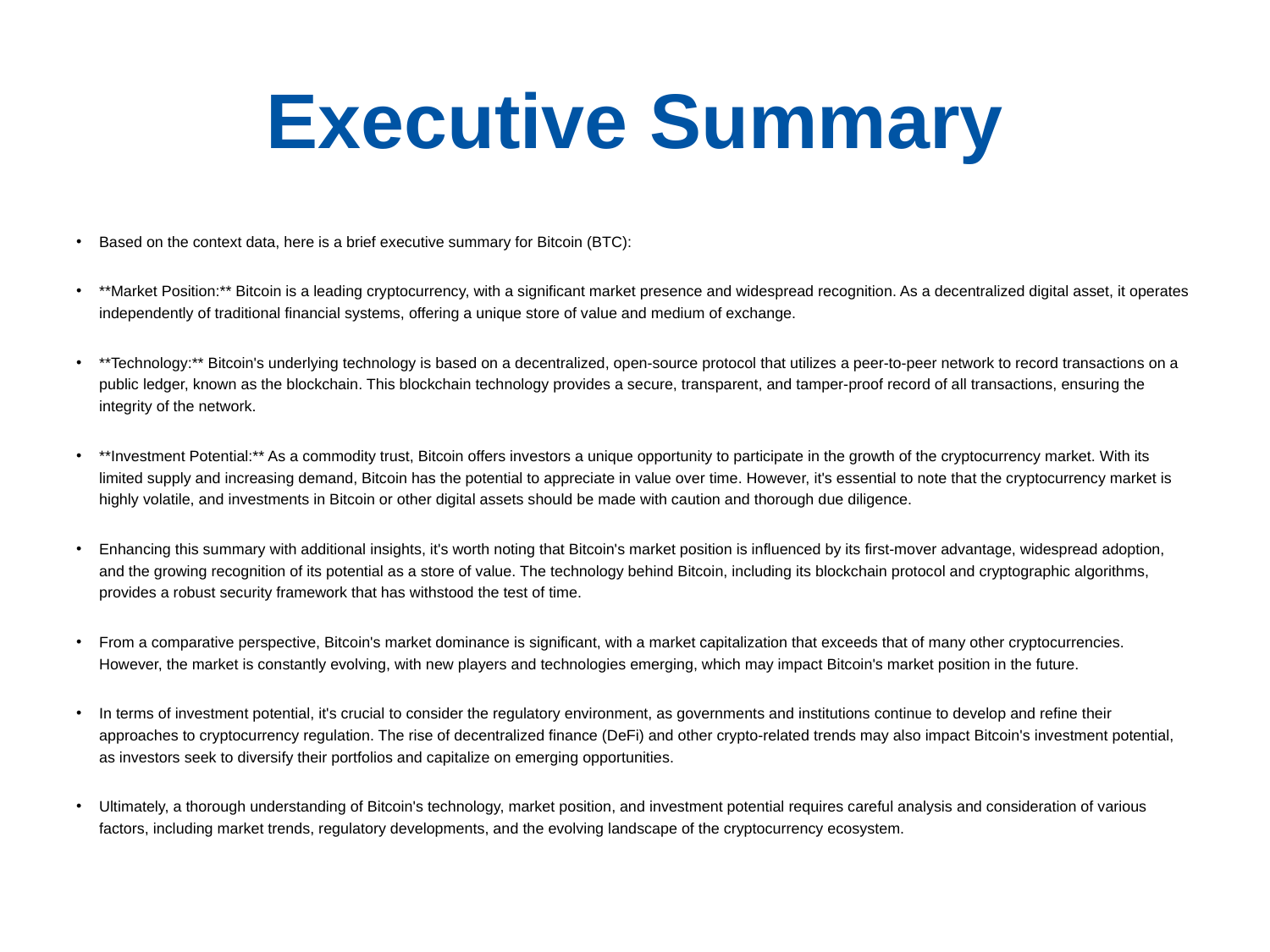

# Executive Summary
Based on the context data, here is a brief executive summary for Bitcoin (BTC):

**Market Position:** Bitcoin is a leading cryptocurrency, with a significant market presence and widespread recognition. As a decentralized digital asset, it operates independently of traditional financial systems, offering a unique store of value and medium of exchange.

**Technology:** Bitcoin's underlying technology is based on a decentralized, open-source protocol that utilizes a peer-to-peer network to record transactions on a public ledger, known as the blockchain. This blockchain technology provides a secure, transparent, and tamper-proof record of all transactions, ensuring the integrity of the network.

**Investment Potential:** As a commodity trust, Bitcoin offers investors a unique opportunity to participate in the growth of the cryptocurrency market. With its limited supply and increasing demand, Bitcoin has the potential to appreciate in value over time. However, it's essential to note that the cryptocurrency market is highly volatile, and investments in Bitcoin or other digital assets should be made with caution and thorough due diligence.

Enhancing this summary with additional insights, it's worth noting that Bitcoin's market position is influenced by its first-mover advantage, widespread adoption, and the growing recognition of its potential as a store of value. The technology behind Bitcoin, including its blockchain protocol and cryptographic algorithms, provides a robust security framework that has withstood the test of time.

From a comparative perspective, Bitcoin's market dominance is significant, with a market capitalization that exceeds that of many other cryptocurrencies. However, the market is constantly evolving, with new players and technologies emerging, which may impact Bitcoin's market position in the future.

In terms of investment potential, it's crucial to consider the regulatory environment, as governments and institutions continue to develop and refine their approaches to cryptocurrency regulation. The rise of decentralized finance (DeFi) and other crypto-related trends may also impact Bitcoin's investment potential, as investors seek to diversify their portfolios and capitalize on emerging opportunities.

Ultimately, a thorough understanding of Bitcoin's technology, market position, and investment potential requires careful analysis and consideration of various factors, including market trends, regulatory developments, and the evolving landscape of the cryptocurrency ecosystem.